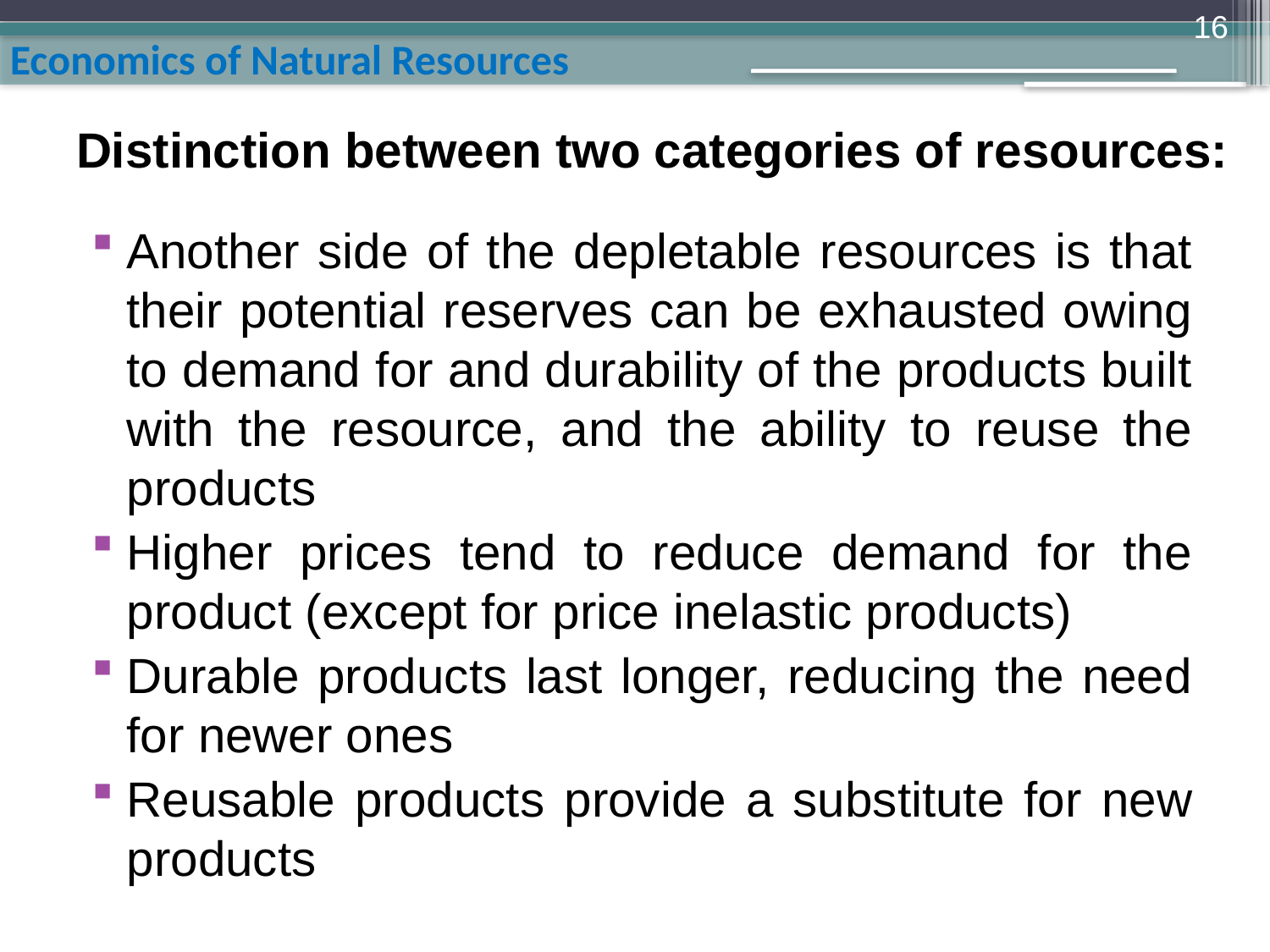

16
# Distinction between two categories of resources:
Another side of the depletable resources is that their potential reserves can be exhausted owing to demand for and durability of the products built with the resource, and the ability to reuse the products
Higher prices tend to reduce demand for the product (except for price inelastic products)
Durable products last longer, reducing the need for newer ones
Reusable products provide a substitute for new products